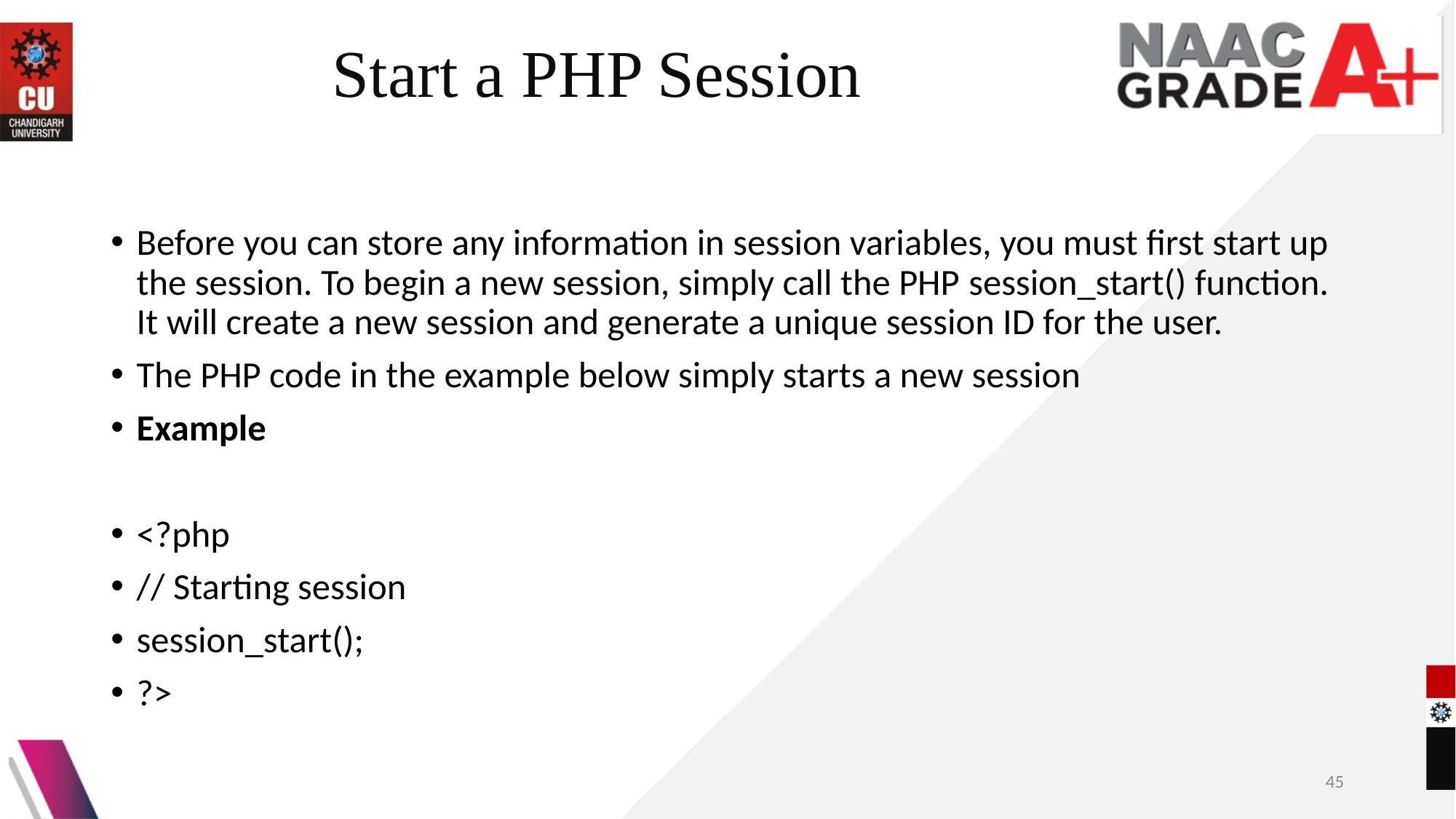

# Start a PHP Session
Before you can store any information in session variables, you must first start up the session. To begin a new session, simply call the PHP session_start() function. It will create a new session and generate a unique session ID for the user.
The PHP code in the example below simply starts a new session
Example

<?php
// Starting session
session_start();
?>

45